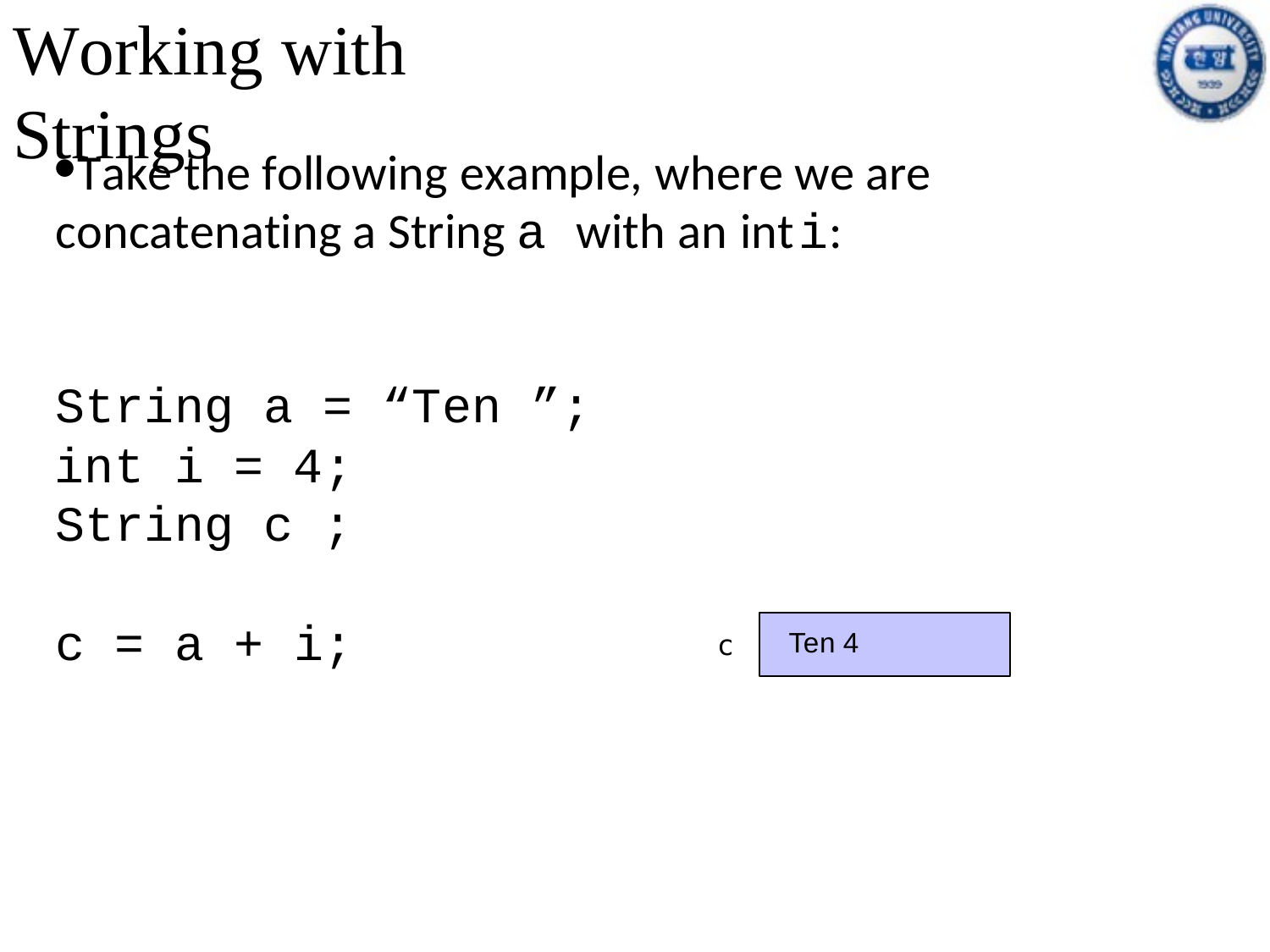

Working with Strings
Take the following example, where we are concatenating a String a with an int	i:
String a
= “Ten ”;
int i = 4;
;
String c
c = a + i;

Ten 4
c